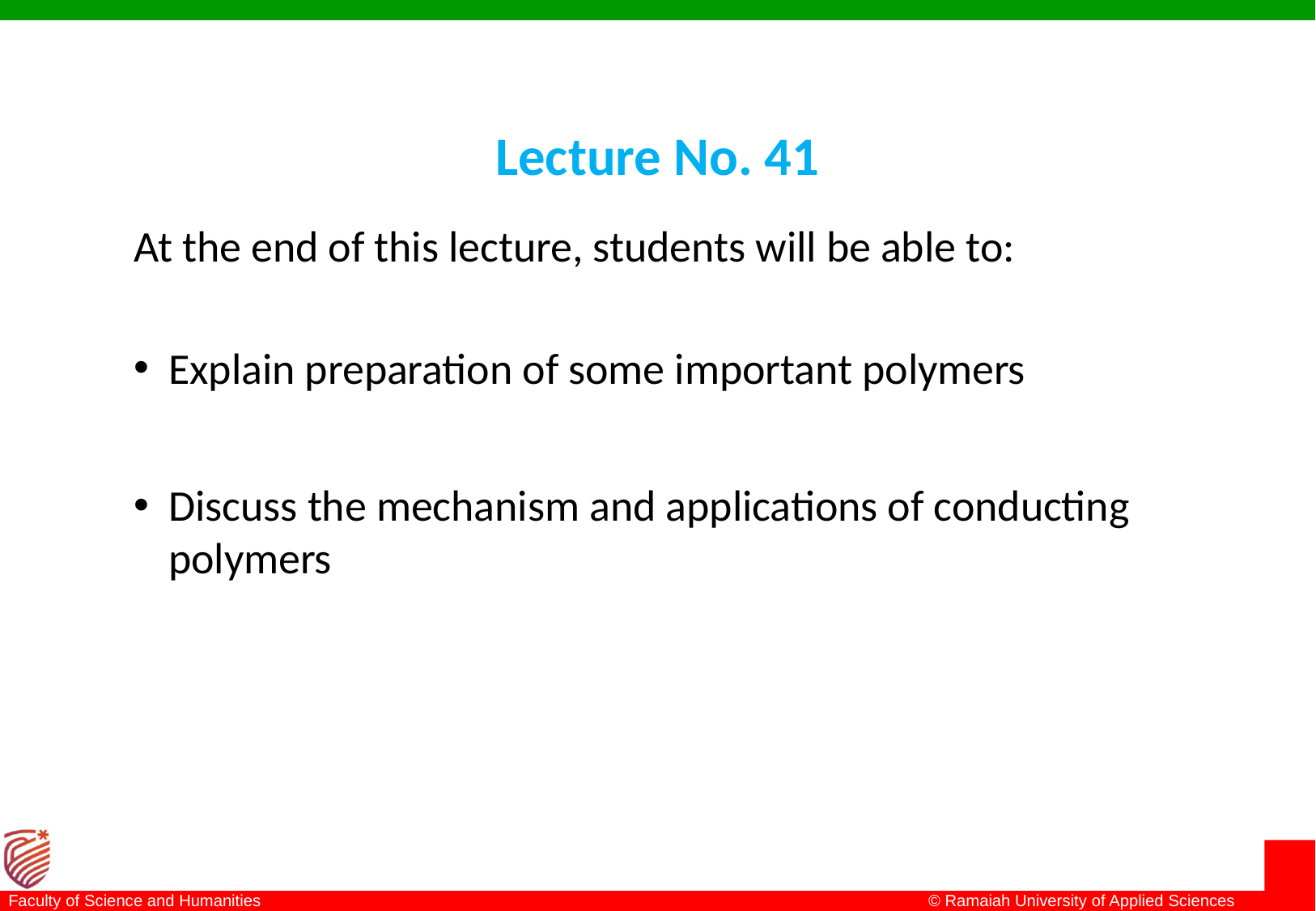

# Lecture No. 41
At the end of this lecture, students will be able to:

Explain preparation of some important polymers

Discuss the mechanism and applications of conducting polymers